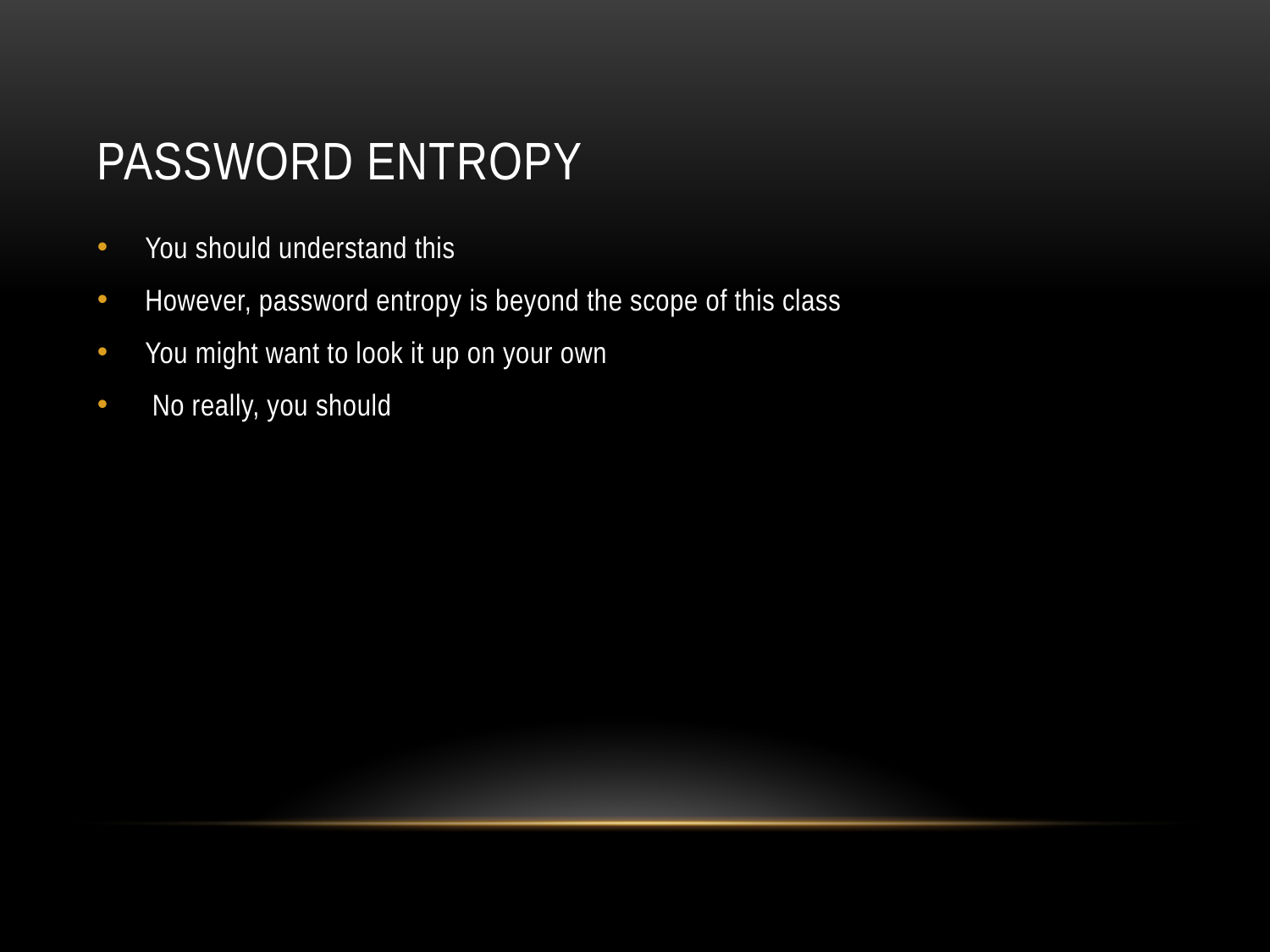

# Password Entropy
You should understand this
However, password entropy is beyond the scope of this class
You might want to look it up on your own
 No really, you should